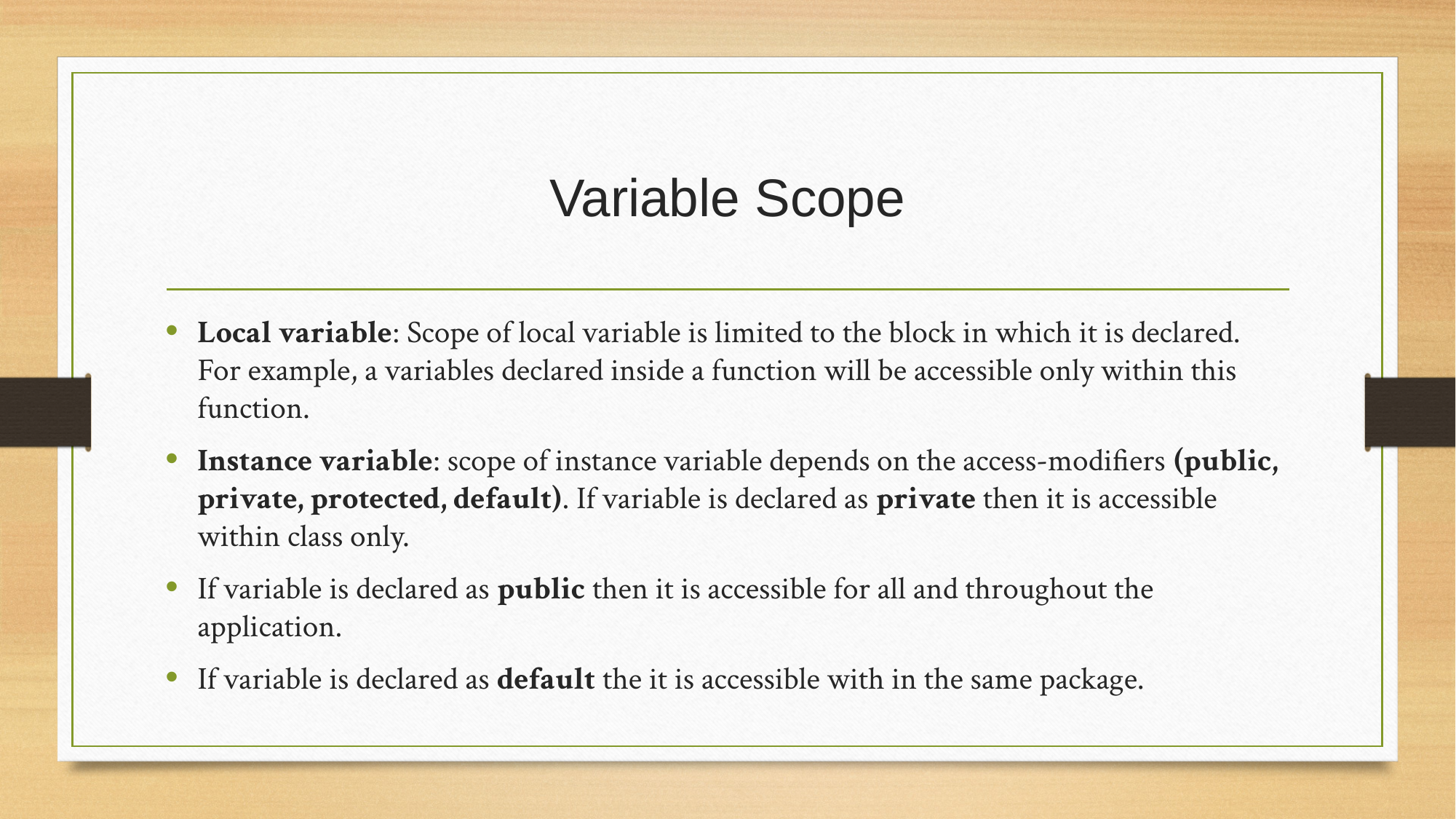

# Variable Scope
Local variable: Scope of local variable is limited to the block in which it is declared. For example, a variables declared inside a function will be accessible only within this function.
Instance variable: scope of instance variable depends on the access-modifiers (public, private, protected, default). If variable is declared as private then it is accessible within class only.
If variable is declared as public then it is accessible for all and throughout the application.
If variable is declared as default the it is accessible with in the same package.